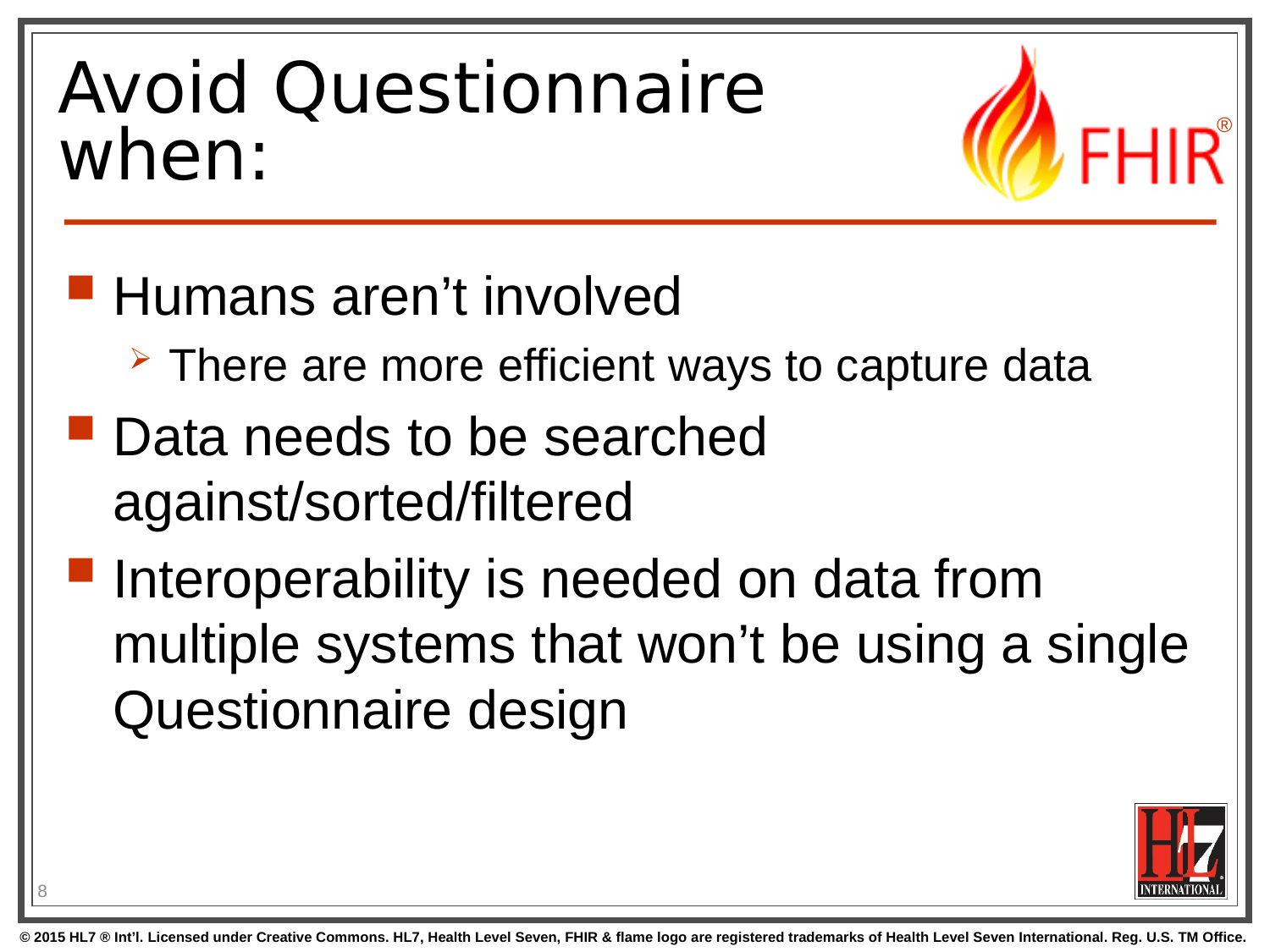

# Avoid Questionnaire when:
Humans aren’t involved
There are more efficient ways to capture data
Data needs to be searched against/sorted/filtered
Interoperability is needed on data from multiple systems that won’t be using a single Questionnaire design
8